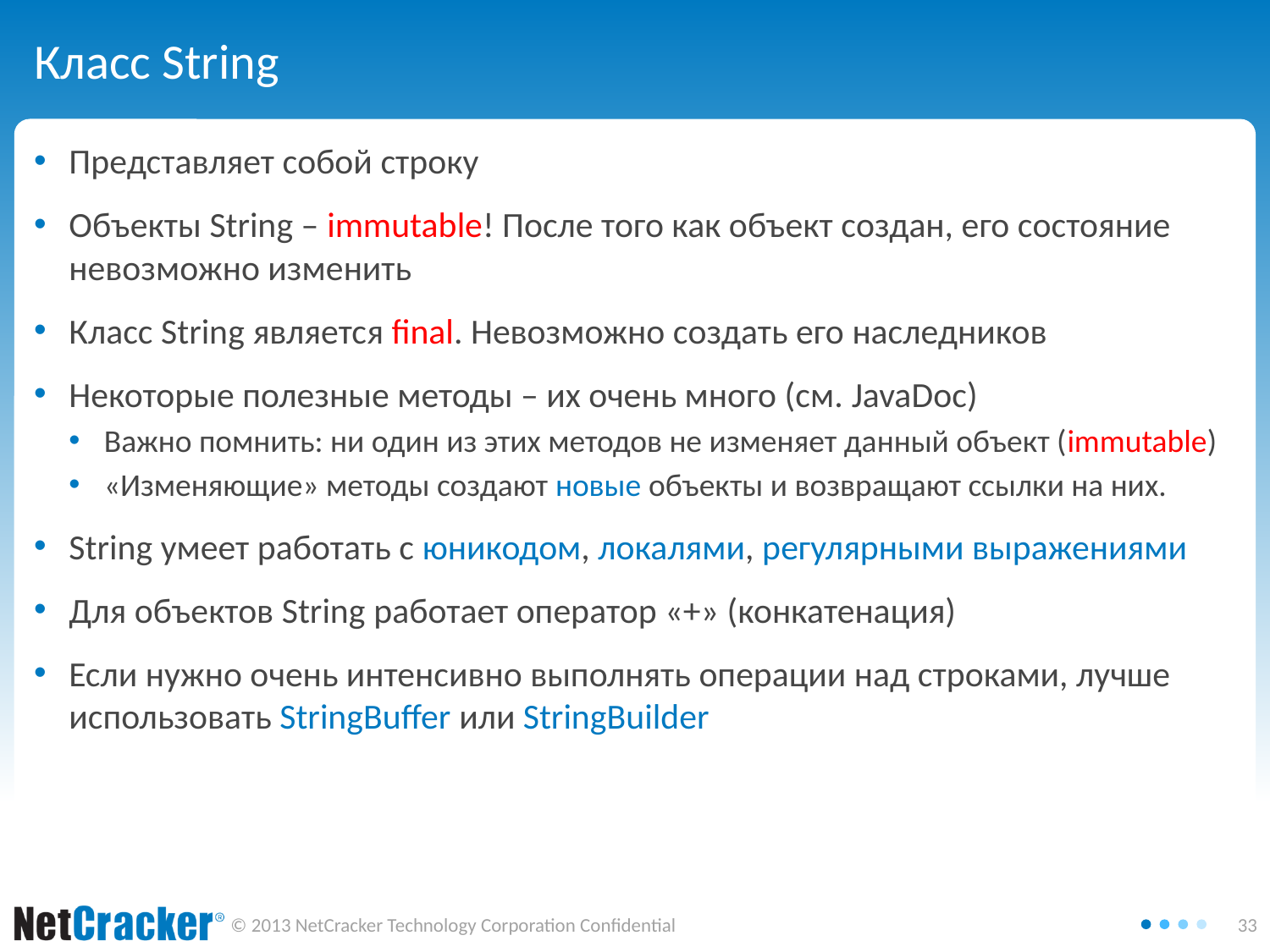

# Класс String
Представляет собой строку
Объекты String – immutable! После того как объект создан, его состояние невозможно изменить
Класс String является final. Невозможно создать его наследников
Некоторые полезные методы – их очень много (см. JavaDoc)
Важно помнить: ни один из этих методов не изменяет данный объект (immutable)
«Изменяющие» методы создают новые объекты и возвращают ссылки на них.
String умеет работать с юникодом, локалями, регулярными выражениями
Для объектов String работает оператор «+» (конкатенация)
Если нужно очень интенсивно выполнять операции над строками, лучше использовать StringBuffer или StringBuilder